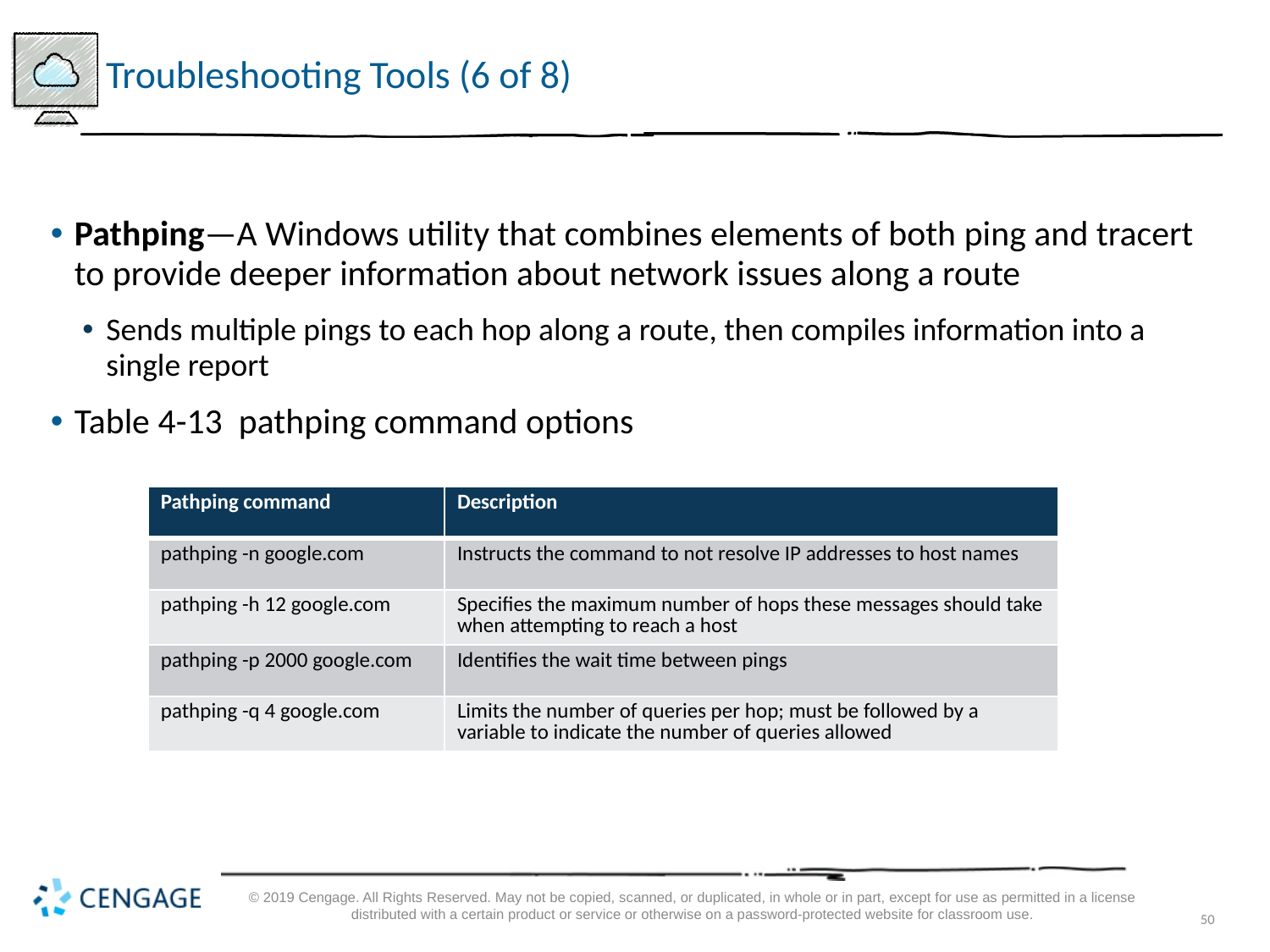

# Troubleshooting Tools (6 of 8)
Pathping—A Windows utility that combines elements of both ping and tracert to provide deeper information about network issues along a route
Sends multiple pings to each hop along a route, then compiles information into a single report
Table 4-13  pathping command options
| Pathping command | Description |
| --- | --- |
| pathping -n google.com | Instructs the command to not resolve IP addresses to host names |
| pathping -h 12 google.com | Specifies the maximum number of hops these messages should take when attempting to reach a host |
| pathping -p 2000 google.com | Identifies the wait time between pings |
| pathping -q 4 google.com | Limits the number of queries per hop; must be followed by a variable to indicate the number of queries allowed |
© 2019 Cengage. All Rights Reserved. May not be copied, scanned, or duplicated, in whole or in part, except for use as permitted in a license distributed with a certain product or service or otherwise on a password-protected website for classroom use.